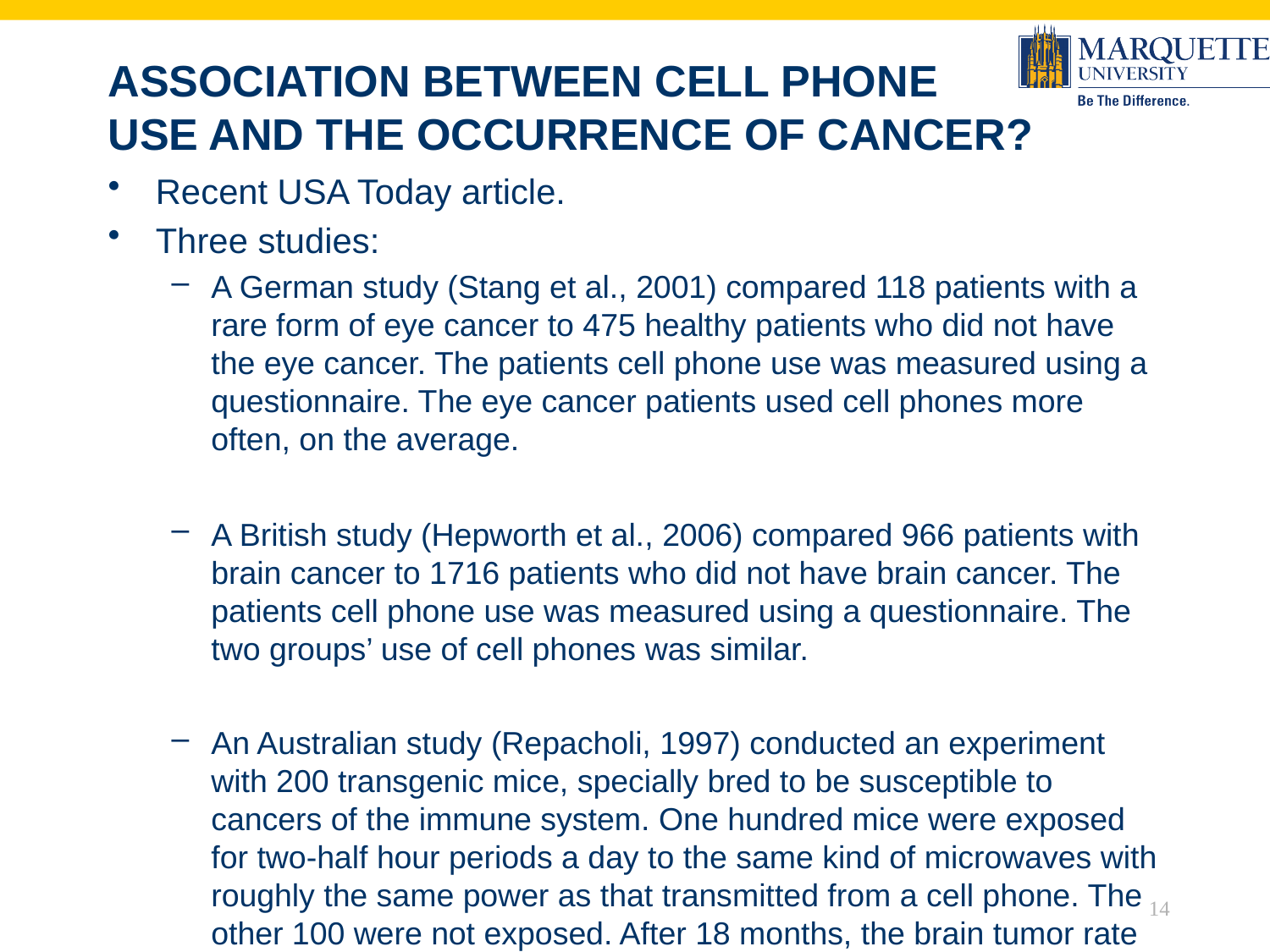

# Association between cell phone use and the occurrence of cancer?
Recent USA Today article.
Three studies:
A German study (Stang et al., 2001) compared 118 patients with a rare form of eye cancer to 475 healthy patients who did not have the eye cancer. The patients cell phone use was measured using a questionnaire. The eye cancer patients used cell phones more often, on the average.

A British study (Hepworth et al., 2006) compared 966 patients with brain cancer to 1716 patients who did not have brain cancer. The patients cell phone use was measured using a questionnaire. The two groups’ use of cell phones was similar.

An Australian study (Repacholi, 1997) conducted an experiment with 200 transgenic mice, specially bred to be susceptible to cancers of the immune system. One hundred mice were exposed for two-half hour periods a day to the same kind of microwaves with roughly the same power as that transmitted from a cell phone. The other 100 were not exposed. After 18 months, the brain tumor rate for the mice exposed to radiation was twice as high as the brain tumor rate for the unexposed mice.
Source: Agresti, A & Franklin C (2009) Statistics: The Art and Science of Learning from Data (2nd edn) Pearson Prentice Hall
14